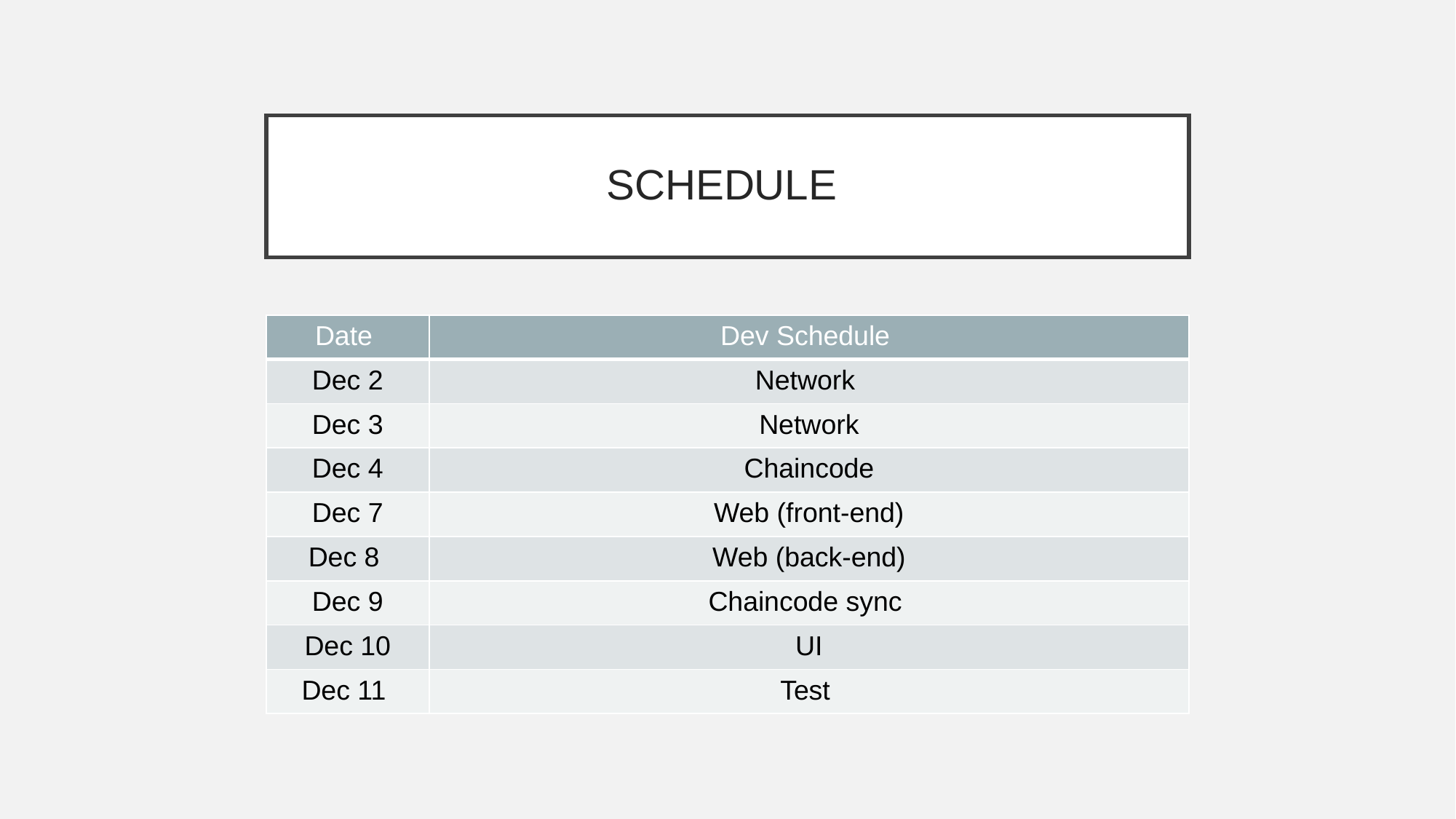

# SCHEDULE
| Date | Dev Schedule |
| --- | --- |
| Dec 2 | Network |
| Dec 3 | Network |
| Dec 4 | Chaincode |
| Dec 7 | Web (front-end) |
| Dec 8 | Web (back-end) |
| Dec 9 | Chaincode sync |
| Dec 10 | UI |
| Dec 11 | Test |